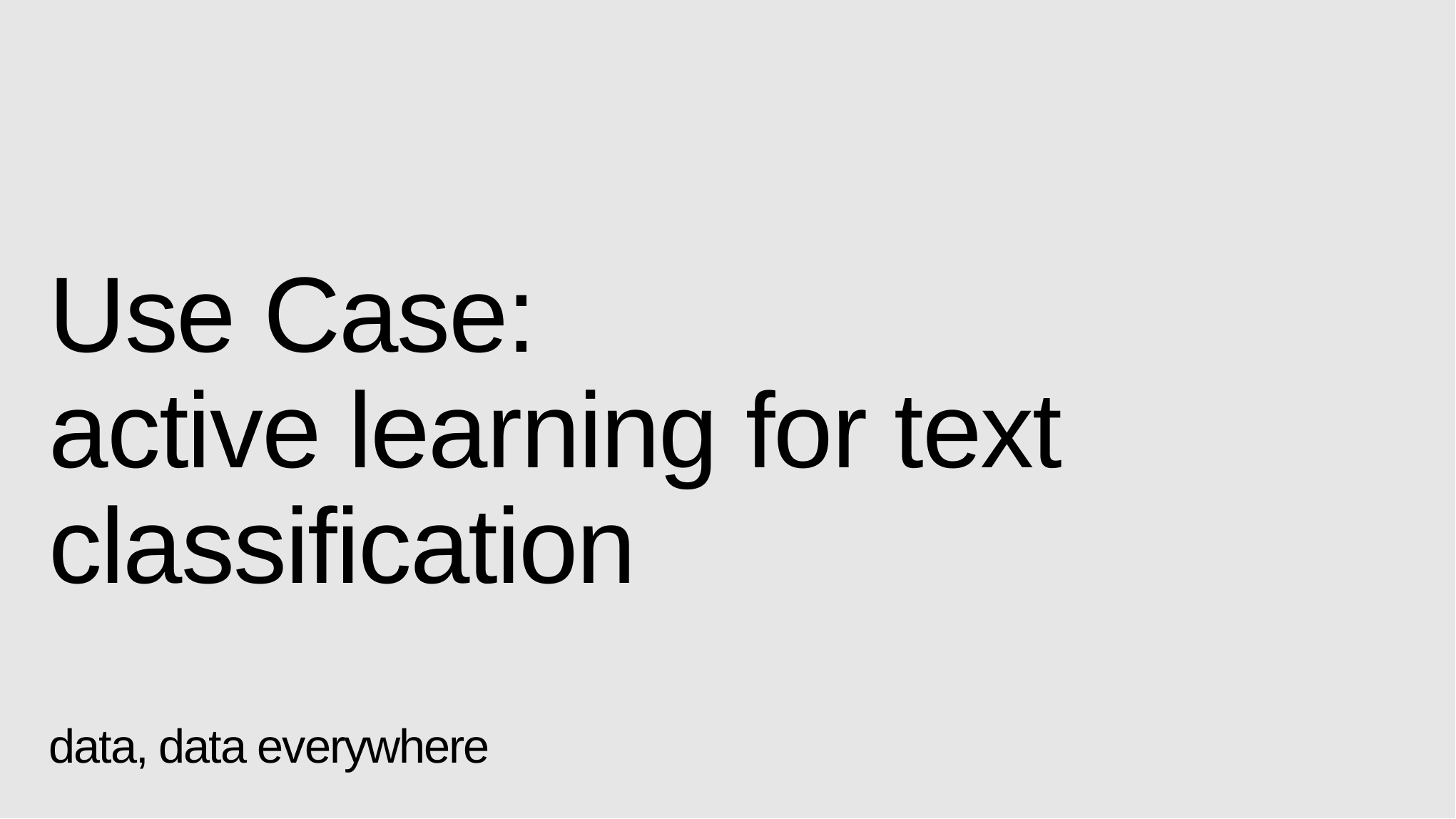

# Use Case: active learning for text classification data, data everywhere